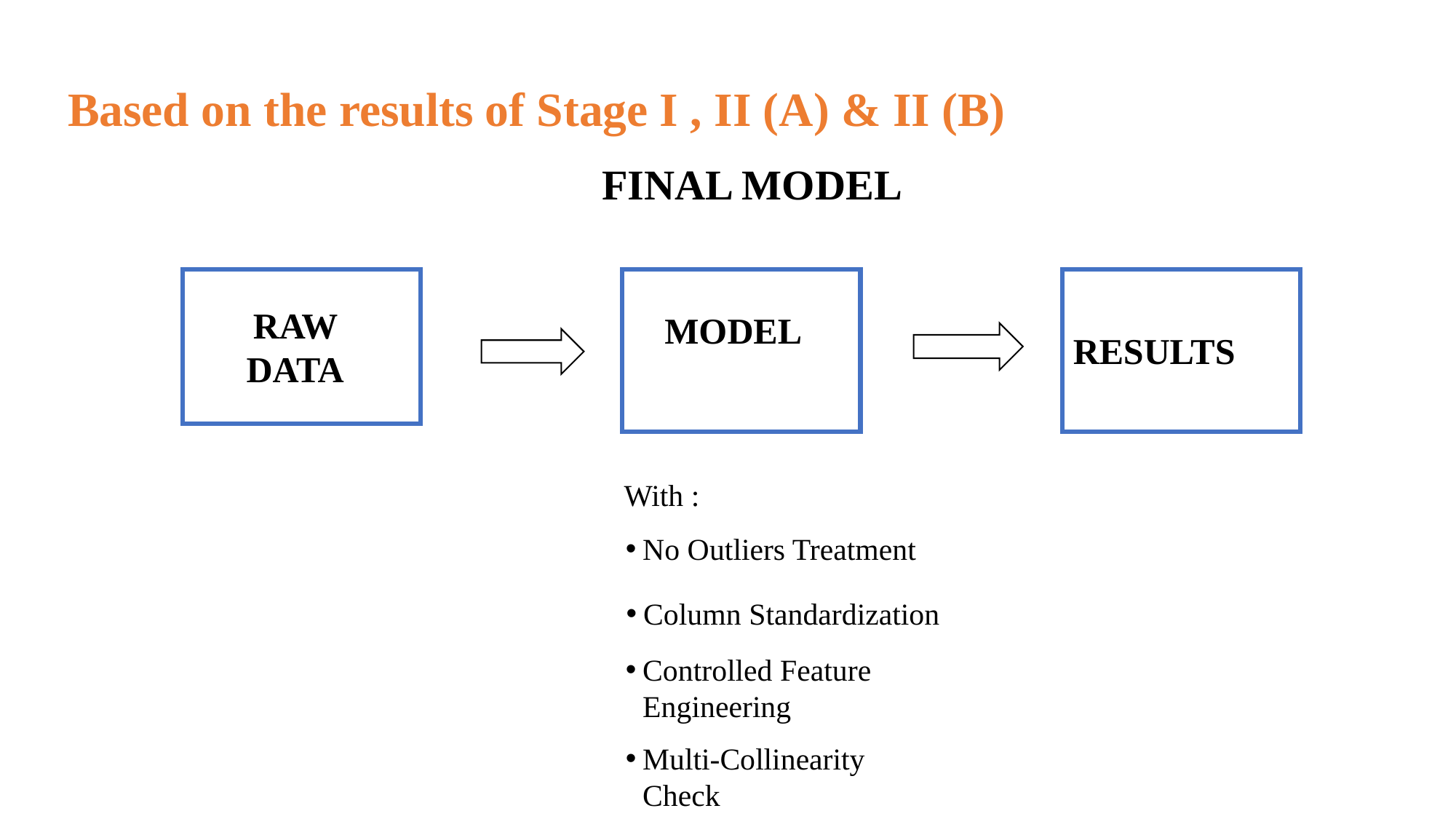

Based on the results of Stage I , II (A) & II (B)
FINAL MODEL

RAW DATA
MODEL
RESULTS

With :
No Outliers Treatment
Column Standardization
Controlled Feature Engineering
Multi-Collinearity Check